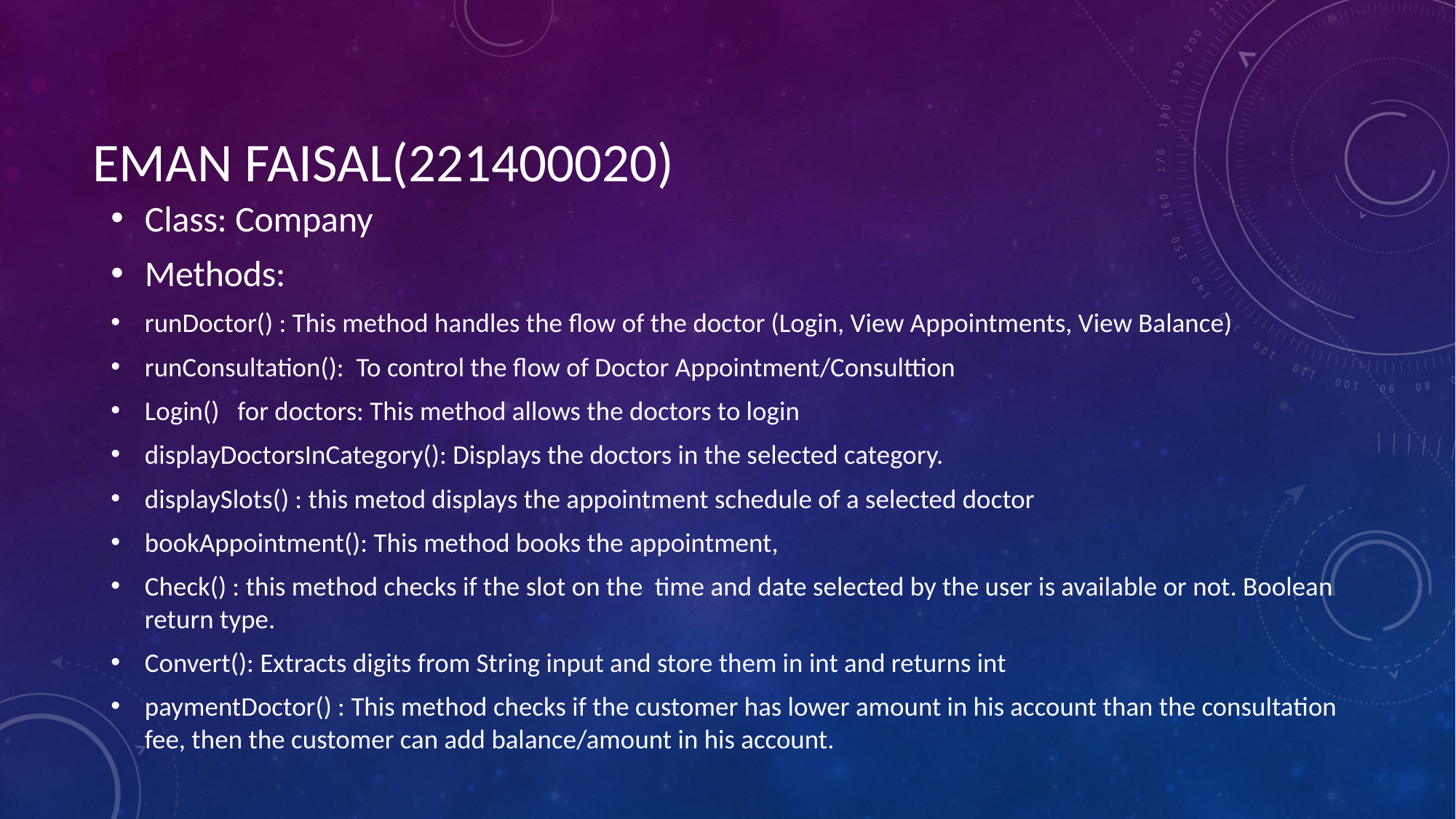

# Eman Faisal(221400020)
Class: Company
Methods:
runDoctor() : This method handles the flow of the doctor (Login, View Appointments, View Balance)
runConsultation():  To control the flow of Doctor Appointment/Consulttion
Login()   for doctors: This method allows the doctors to login
displayDoctorsInCategory(): Displays the doctors in the selected category.
displaySlots() : this metod displays the appointment schedule of a selected doctor
bookAppointment(): This method books the appointment,
Check() : this method checks if the slot on the  time and date selected by the user is available or not. Boolean return type.
Convert(): Extracts digits from String input and store them in int and returns int
paymentDoctor() : This method checks if the customer has lower amount in his account than the consultation fee, then the customer can add balance/amount in his account.